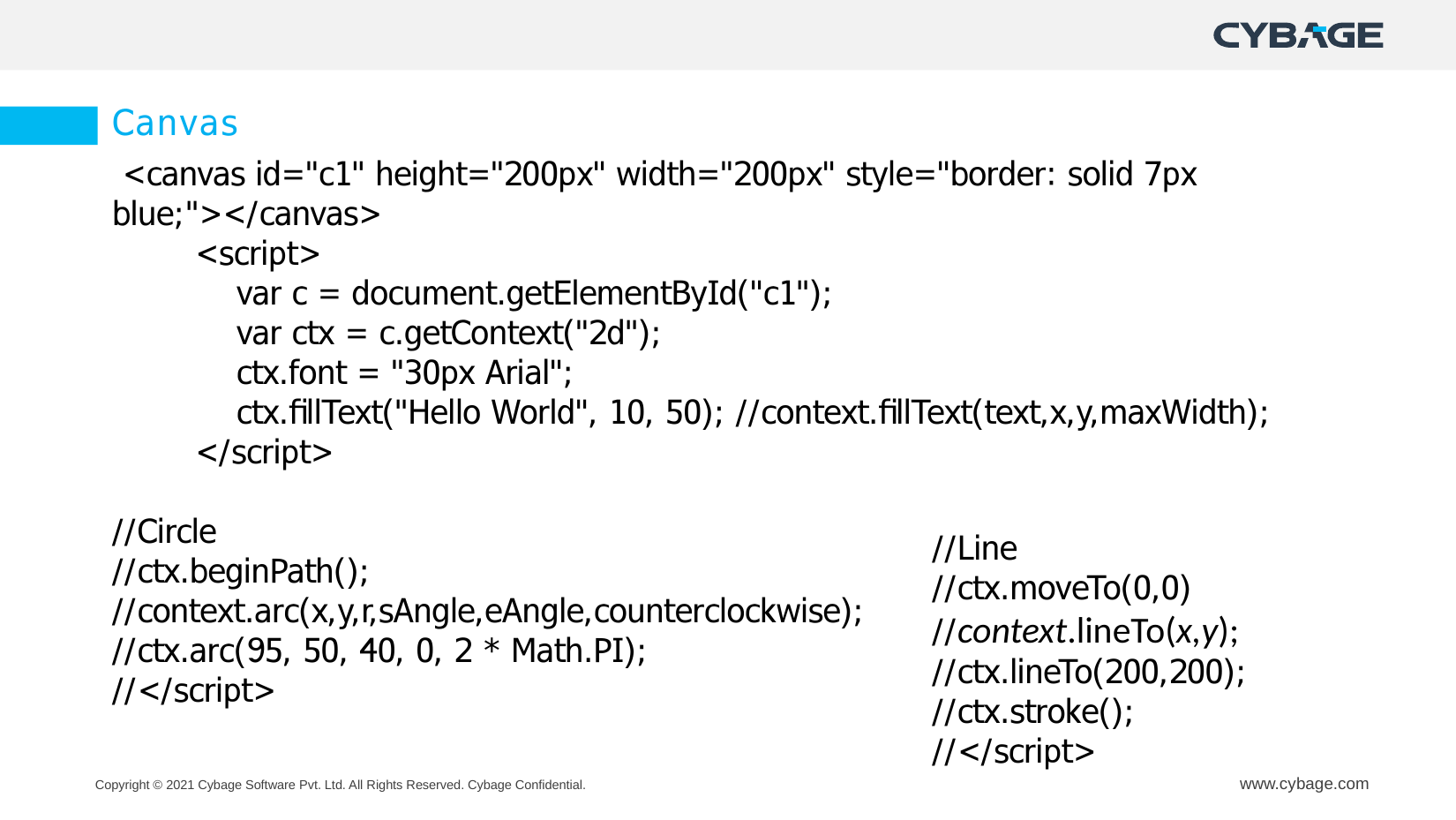

Canvas

 <canvas id="c1" height="200px" width="200px" style="border: solid 7px blue;"></canvas>
        <script>
            var c = document.getElementById("c1");
            var ctx = c.getContext("2d");
            ctx.font = "30px Arial";
            ctx.fillText("Hello World", 10, 50); //context.fillText(text,x,y,maxWidth);
        </script>

//Circle
//ctx.beginPath();
//context.arc(x,y,r,sAngle,eAngle,counterclockwise);
//ctx.arc(95, 50, 40, 0, 2 * Math.PI);
//</script>

//Line
//ctx.moveTo(0,0)
//context.lineTo(x,y);
//ctx.lineTo(200,200);
//ctx.stroke();
//</script>